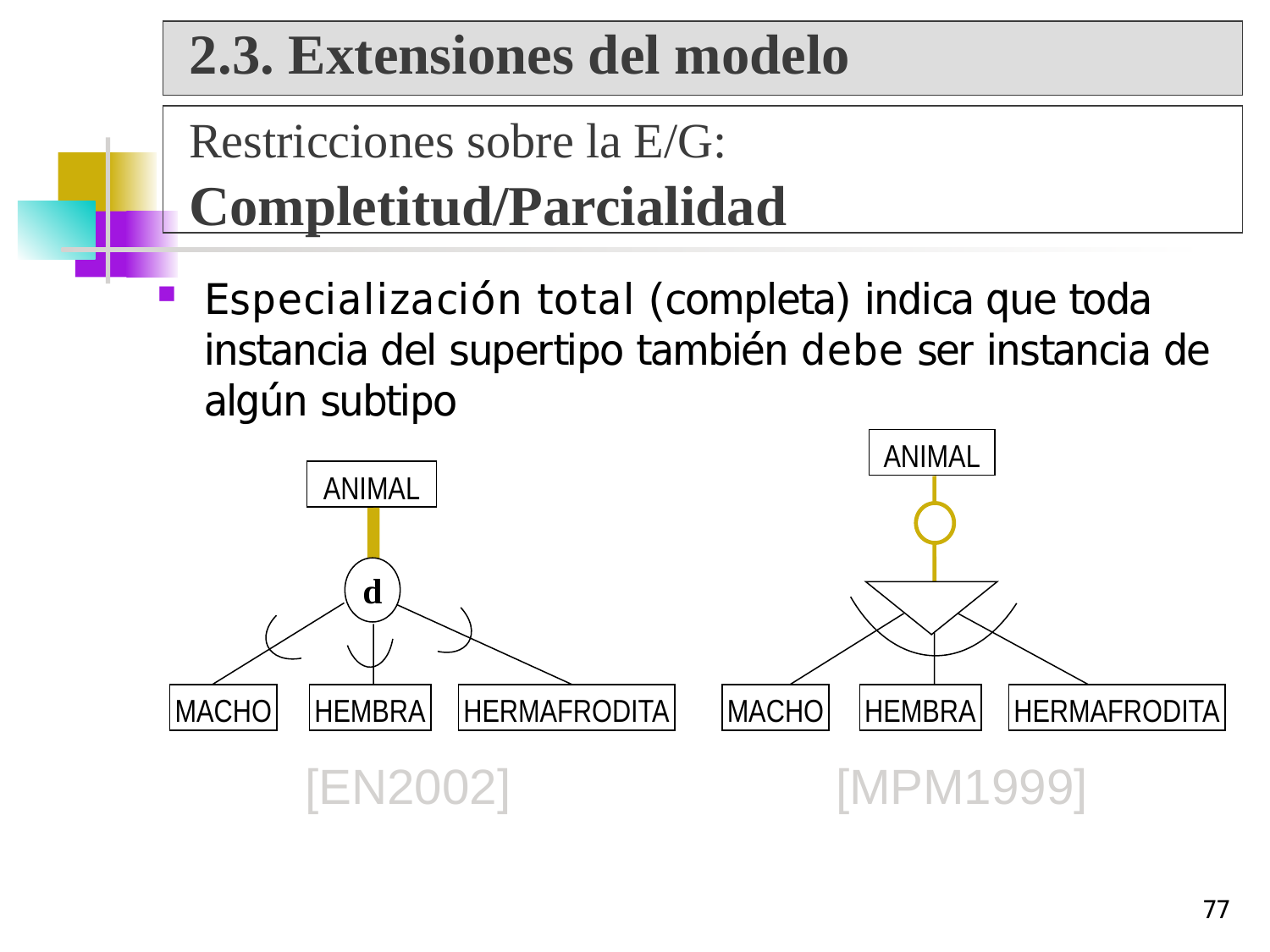

2.3. Extensiones del modelo
Restricciones sobre la E/G: Completitud/Parcialidad
Especialización total (completa) indica que toda instancia del supertipo también debe ser instancia de algún subtipo
ANIMAL
ANIMAL

d

MACHO
HEMBRA
HERMAFRODITA
MACHO
HEMBRA
HERMAFRODITA
[EN2002]
[MPM1999]
77